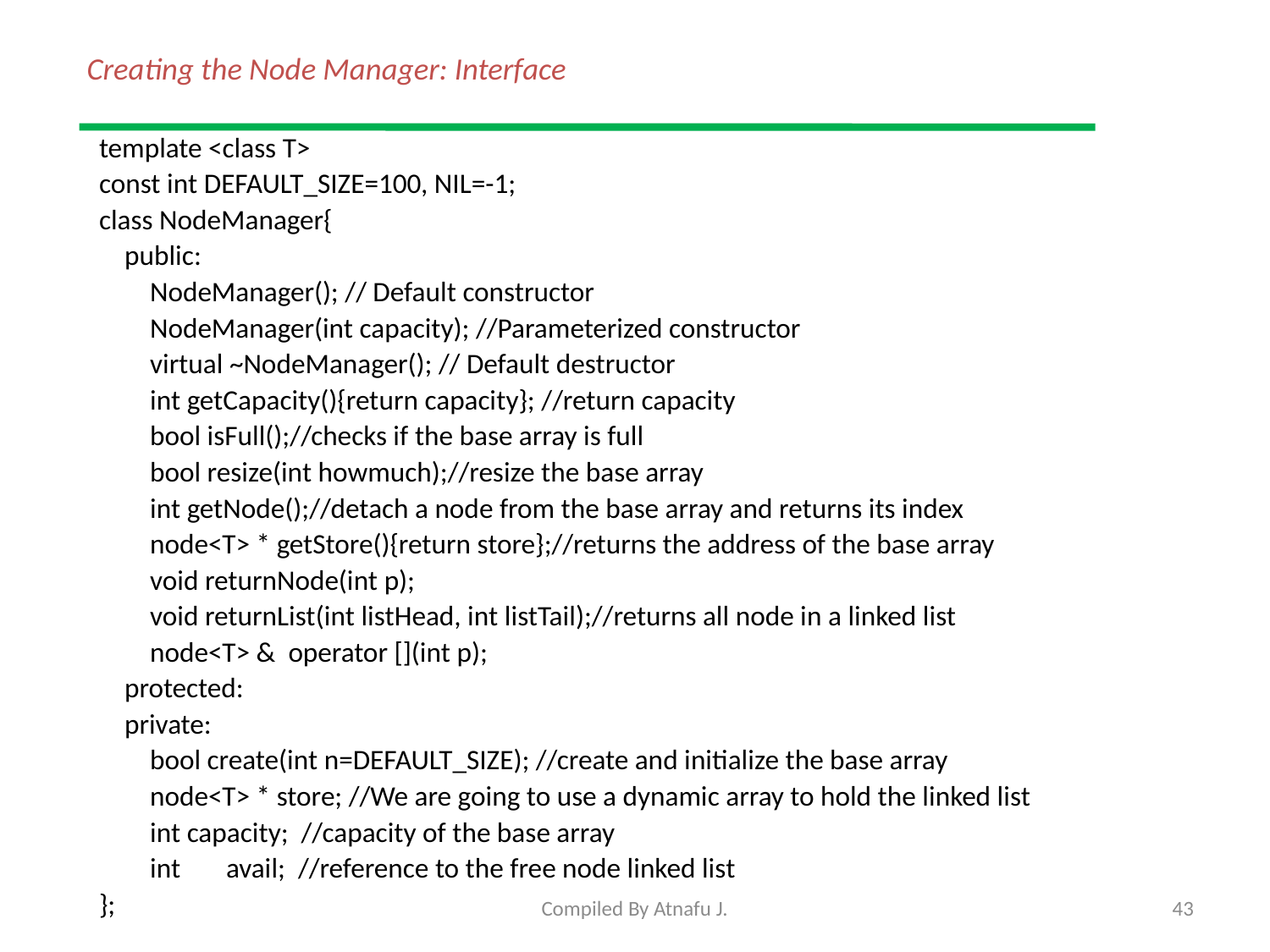

# Creating the Node Manager: Interface
template <class T>
const int DEFAULT_SIZE=100, NIL=-1;
class NodeManager{
    public:
        NodeManager(); // Default constructor
        NodeManager(int capacity); //Parameterized constructor
        virtual ~NodeManager(); // Default destructor
        int getCapacity(){return capacity}; //return capacity
        bool isFull();//checks if the base array is full
        bool resize(int howmuch);//resize the base array
        int getNode();//detach a node from the base array and returns its index
        node<T> * getStore(){return store};//returns the address of the base array
        void returnNode(int p);
        void returnList(int listHead, int listTail);//returns all node in a linked list
        node<T> &  operator [](int p);
    protected:
    private:
        bool create(int n=DEFAULT_SIZE); //create and initialize the base array
        node<T> * store; //We are going to use a dynamic array to hold the linked list
        int capacity;  //capacity of the base array
        int	avail;  //reference to the free node linked list
};
Compiled By Atnafu J.
43